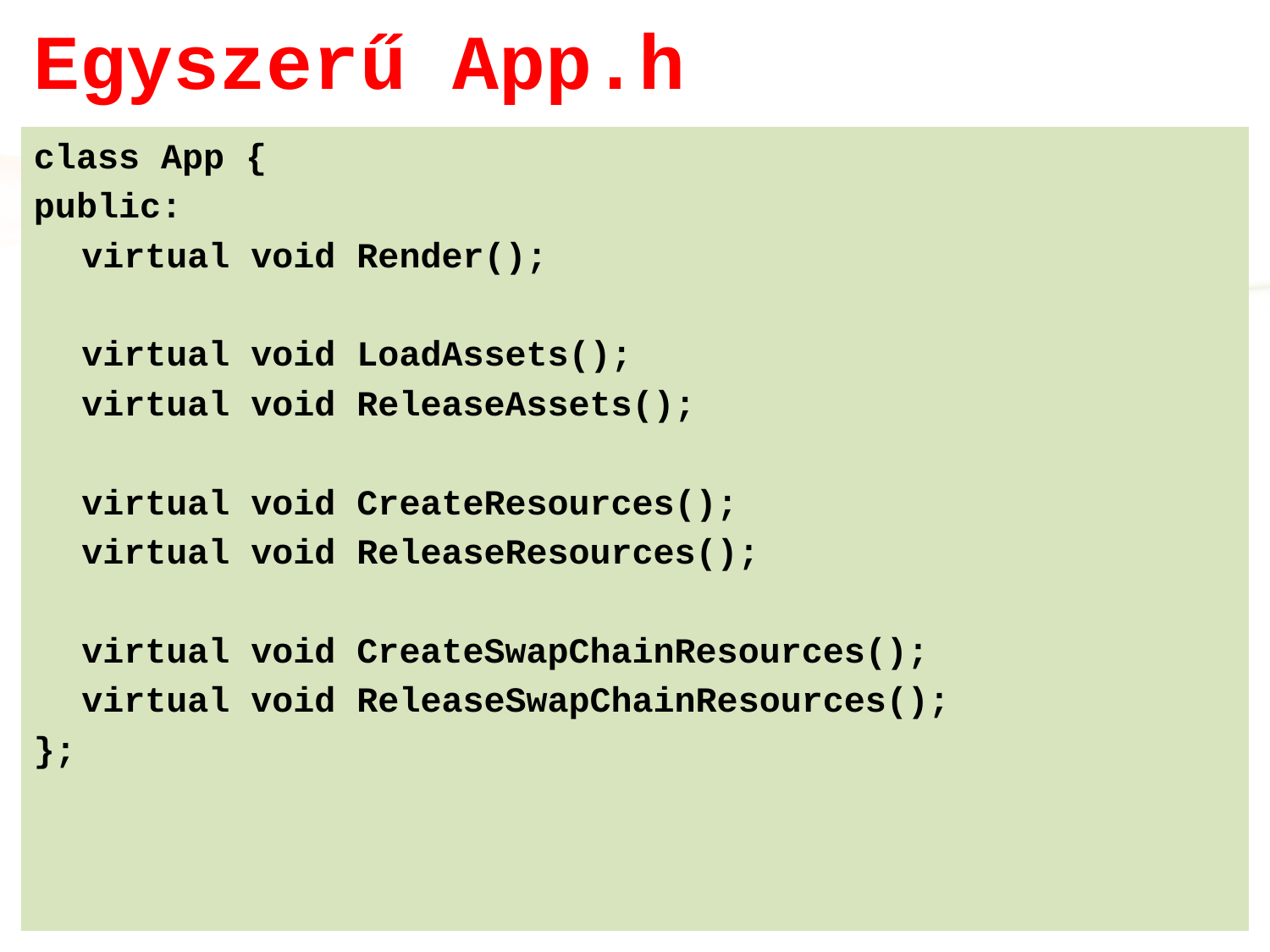

# Egyszerű App.h
class App {
public:
	virtual void Render();

	virtual void LoadAssets();
	virtual void ReleaseAssets();

 	virtual void CreateResources();
	virtual void ReleaseResources();

	virtual void CreateSwapChainResources();
	virtual void ReleaseSwapChainResources();
};